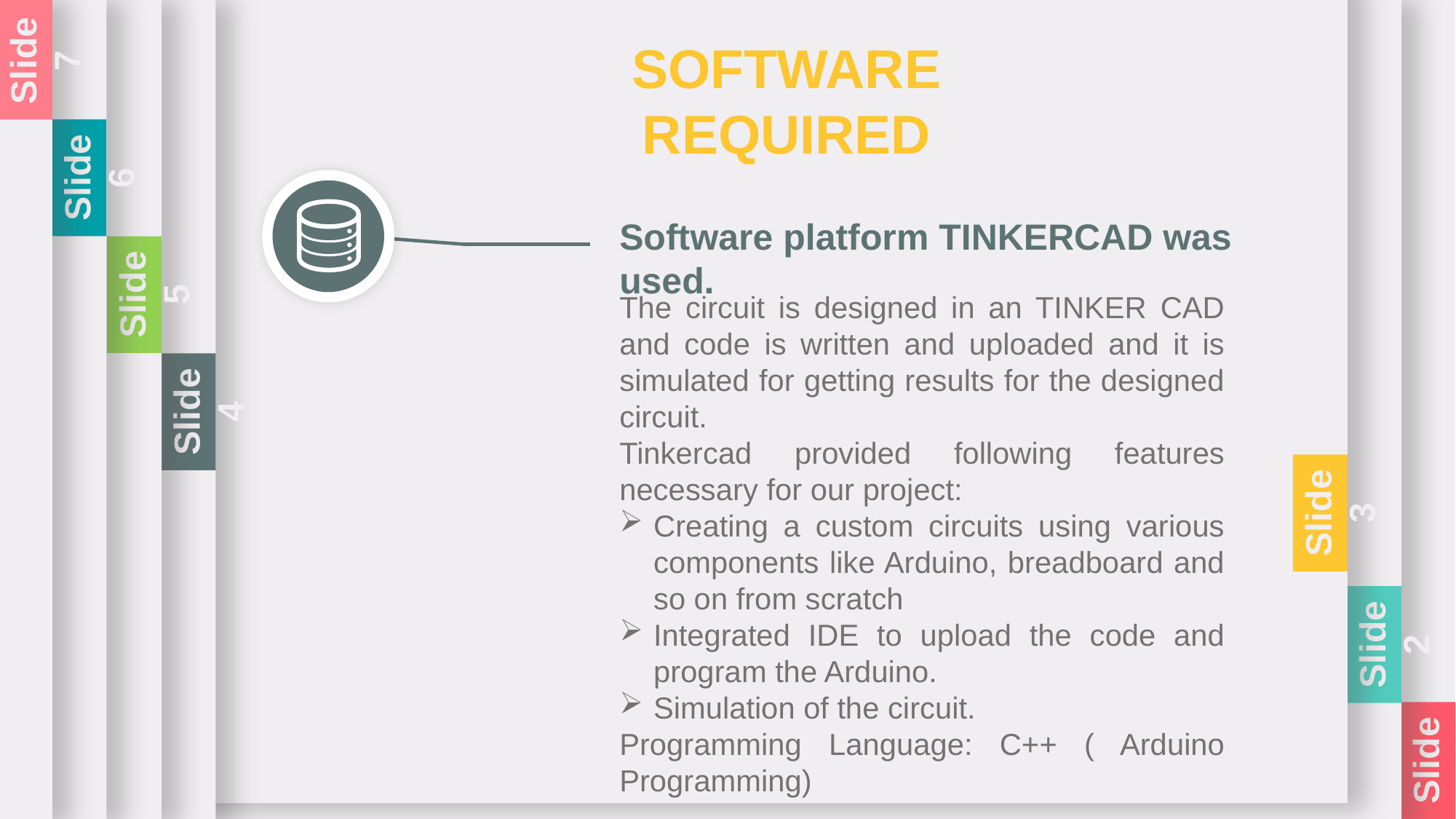

Slide 6

Slide 5

Slide 4

Slide 2

Slide 1

Slide 3

Slide 7
SOFTWARE REQUIRED

Software platform TINKERCAD was used.

The circuit is designed in an TINKER CAD and code is written and uploaded and it is simulated for getting results for the designed circuit.
Tinkercad provided following features necessary for our project:
Creating a custom circuits using various components like Arduino, breadboard and so on from scratch
Integrated IDE to upload the code and program the Arduino.
Simulation of the circuit.
Programming Language: C++ ( Arduino Programming)